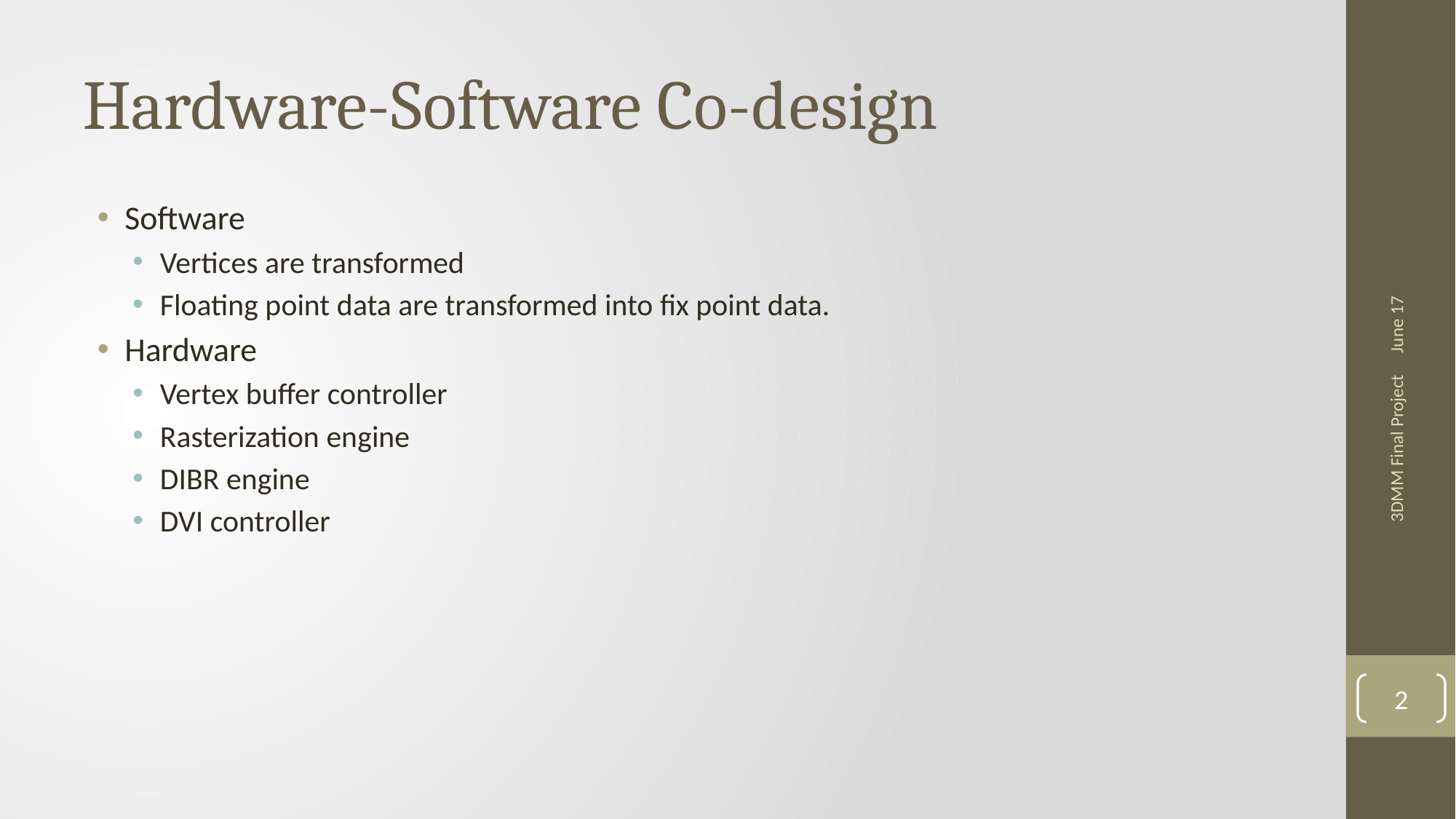

# Hardware-Software Co-design
June 17
Software
Vertices are transformed
Floating point data are transformed into fix point data.
Hardware
Vertex buffer controller
Rasterization engine
DIBR engine
DVI controller

3DMM Final Project
2